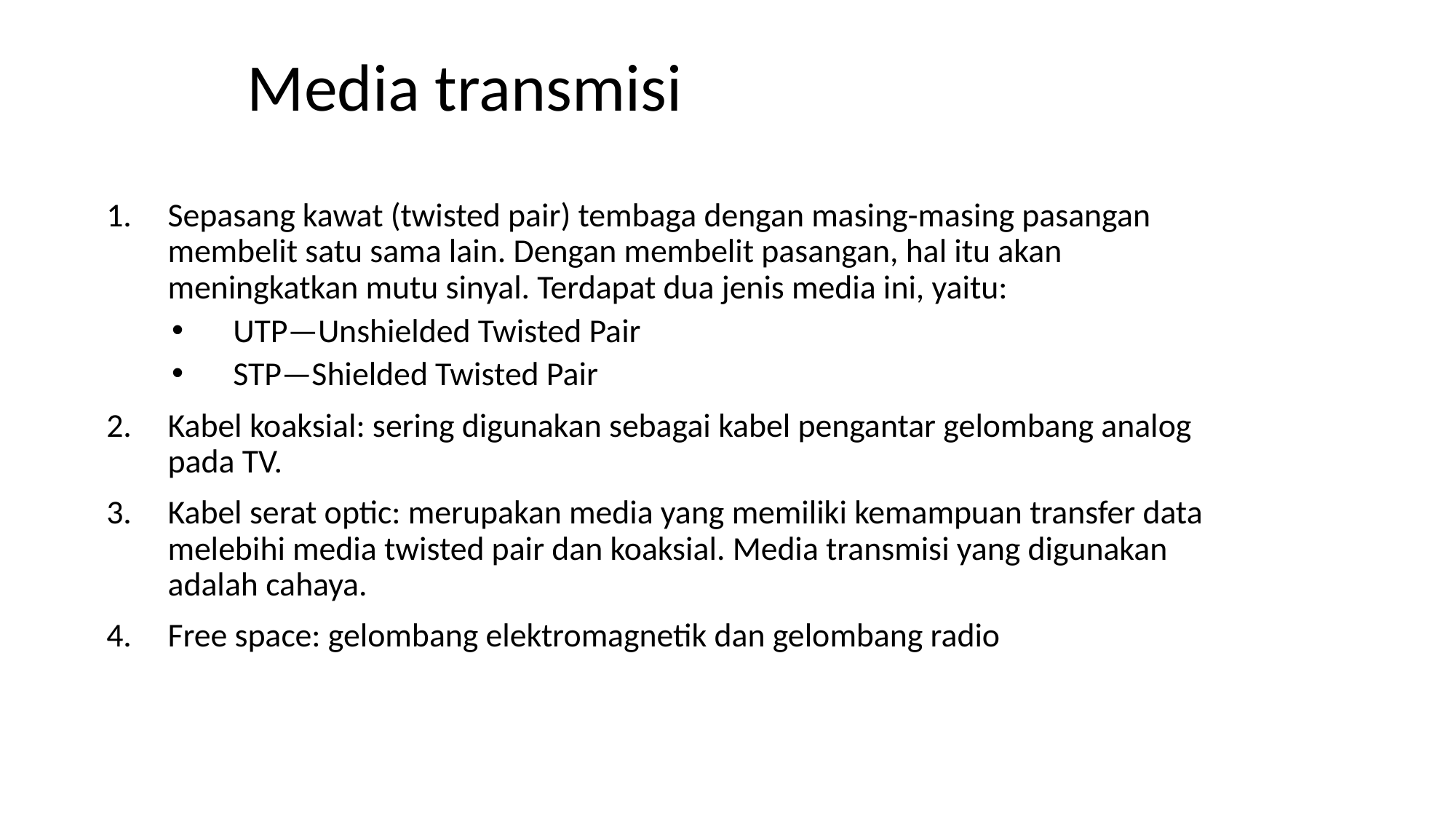

# Media transmisi
Sepasang kawat (twisted pair) tembaga dengan masing-masing pasangan membelit satu sama lain. Dengan membelit pasangan, hal itu akan meningkatkan mutu sinyal. Terdapat dua jenis media ini, yaitu:
UTP—Unshielded Twisted Pair
STP—Shielded Twisted Pair
Kabel koaksial: sering digunakan sebagai kabel pengantar gelombang analog pada TV.
Kabel serat optic: merupakan media yang memiliki kemampuan transfer data melebihi media twisted pair dan koaksial. Media transmisi yang digunakan adalah cahaya.
Free space: gelombang elektromagnetik dan gelombang radio